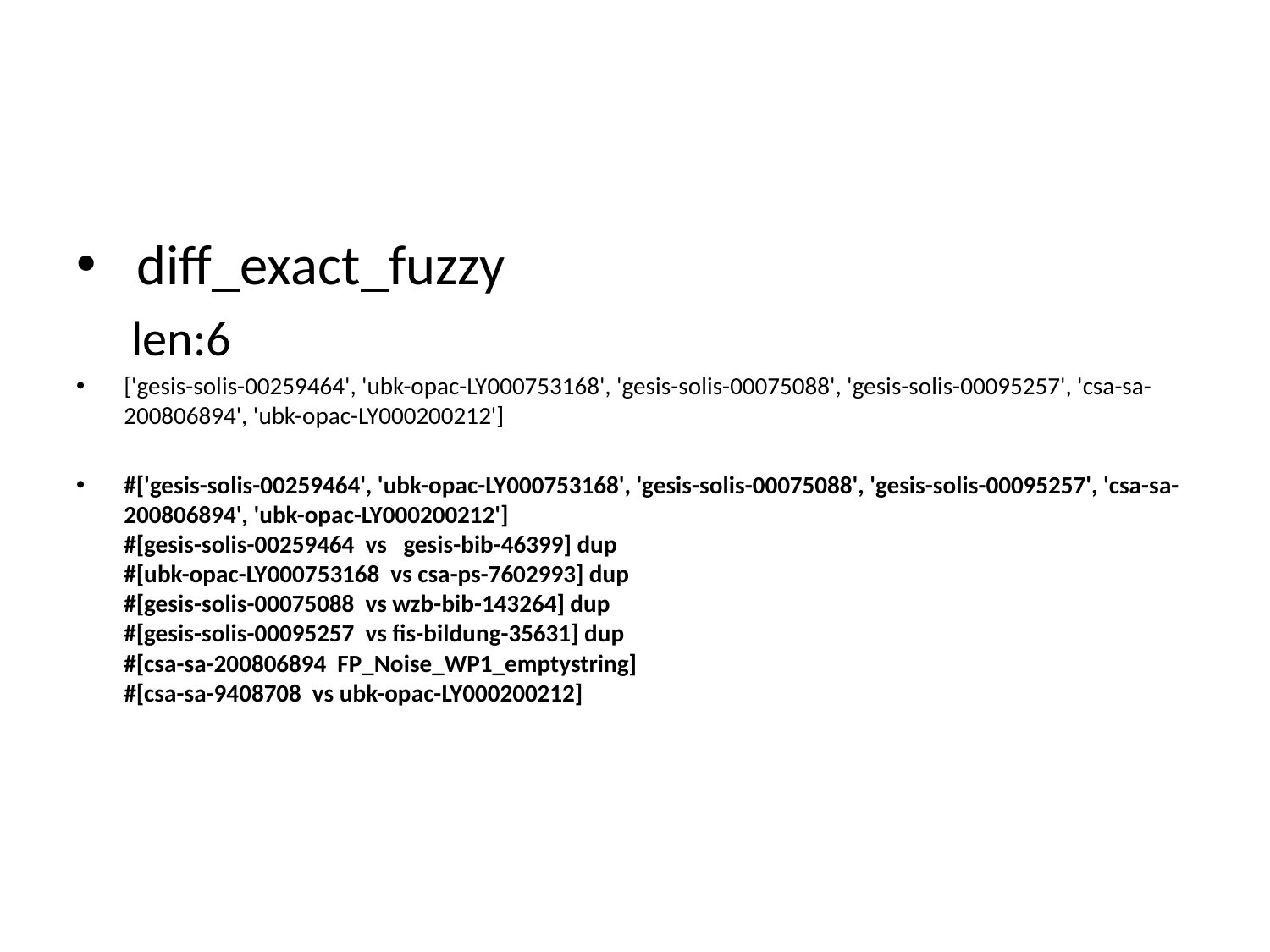

diff_exact_fuzzy
len:6
['gesis-solis-00259464', 'ubk-opac-LY000753168', 'gesis-solis-00075088', 'gesis-solis-00095257', 'csa-sa-200806894', 'ubk-opac-LY000200212']

#['gesis-solis-00259464', 'ubk-opac-LY000753168', 'gesis-solis-00075088', 'gesis-solis-00095257', 'csa-sa-200806894', 'ubk-opac-LY000200212']
#[gesis-solis-00259464  vs   gesis-bib-46399] dup
#[ubk-opac-LY000753168  vs csa-ps-7602993] dup
#[gesis-solis-00075088  vs wzb-bib-143264] dup
#[gesis-solis-00095257  vs fis-bildung-35631] dup
#[csa-sa-200806894  FP_Noise_WP1_emptystring]
#[csa-sa-9408708  vs ubk-opac-LY000200212]